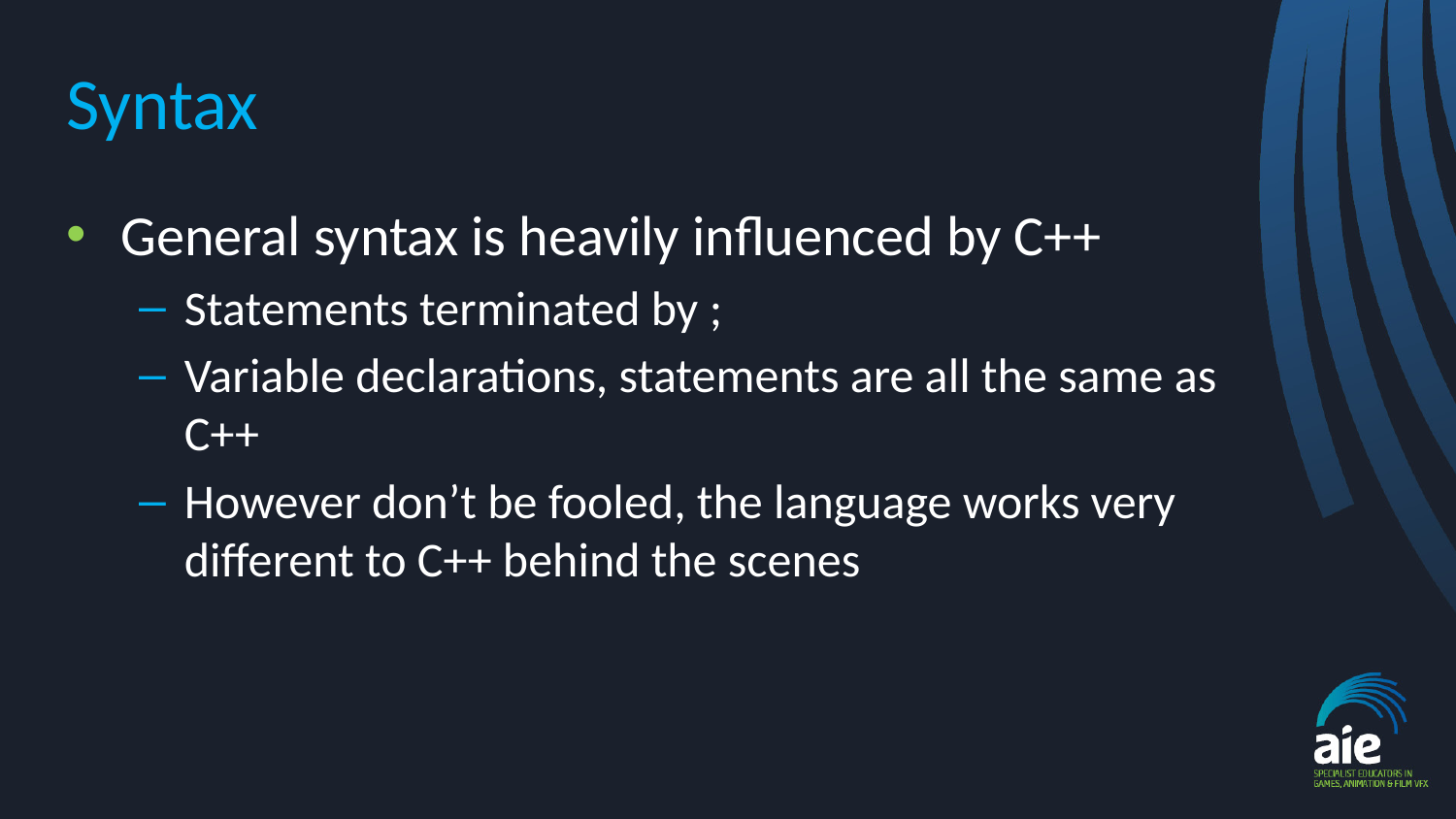

# Syntax
General syntax is heavily influenced by C++
Statements terminated by ;
Variable declarations, statements are all the same as C++
However don’t be fooled, the language works very different to C++ behind the scenes